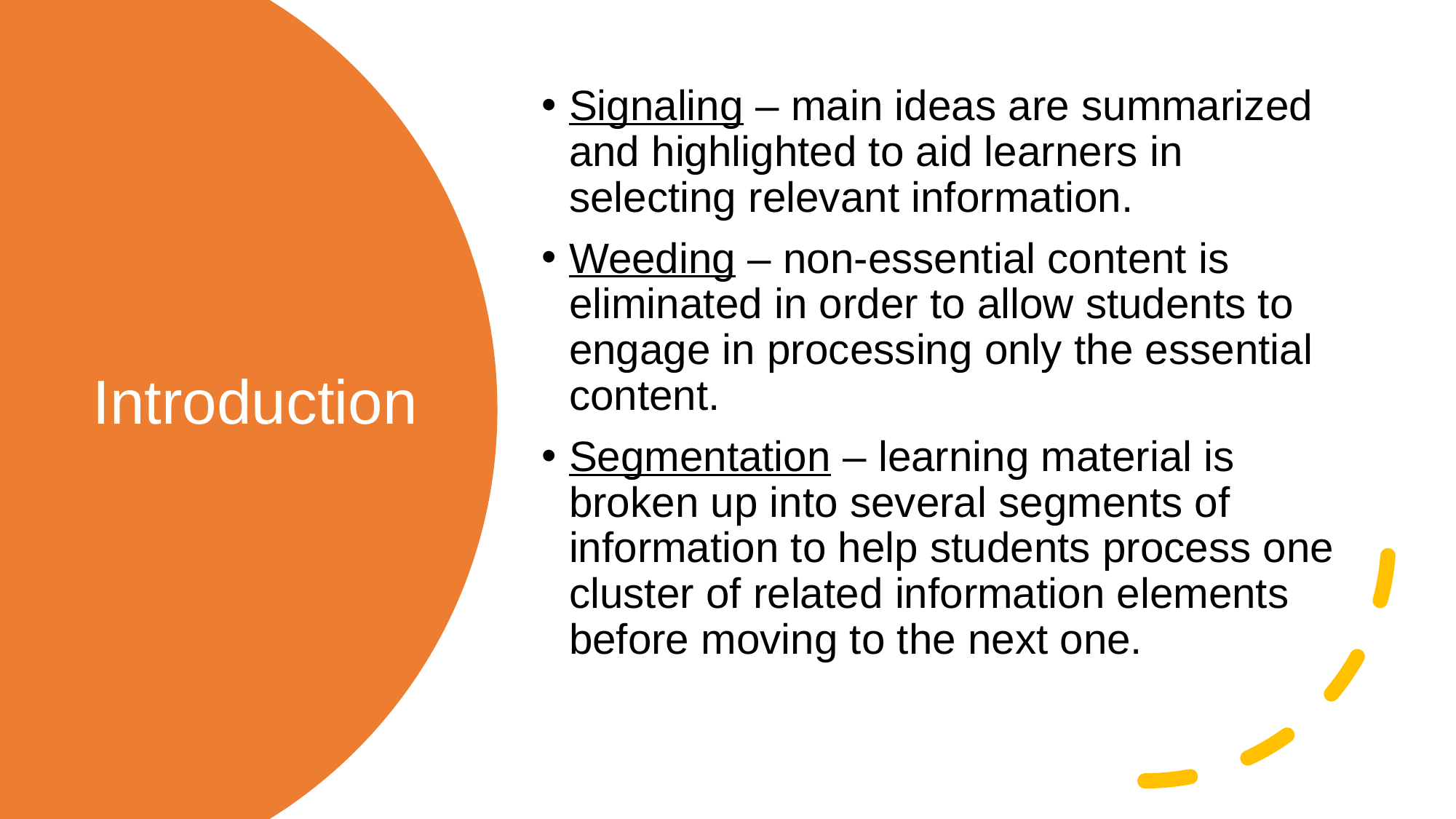

Signaling – main ideas are summarized and highlighted to aid learners in selecting relevant information.
Weeding – non-essential content is eliminated in order to allow students to engage in processing only the essential content.
Segmentation – learning material is broken up into several segments of information to help students process one cluster of related information elements before moving to the next one.

# Introduction